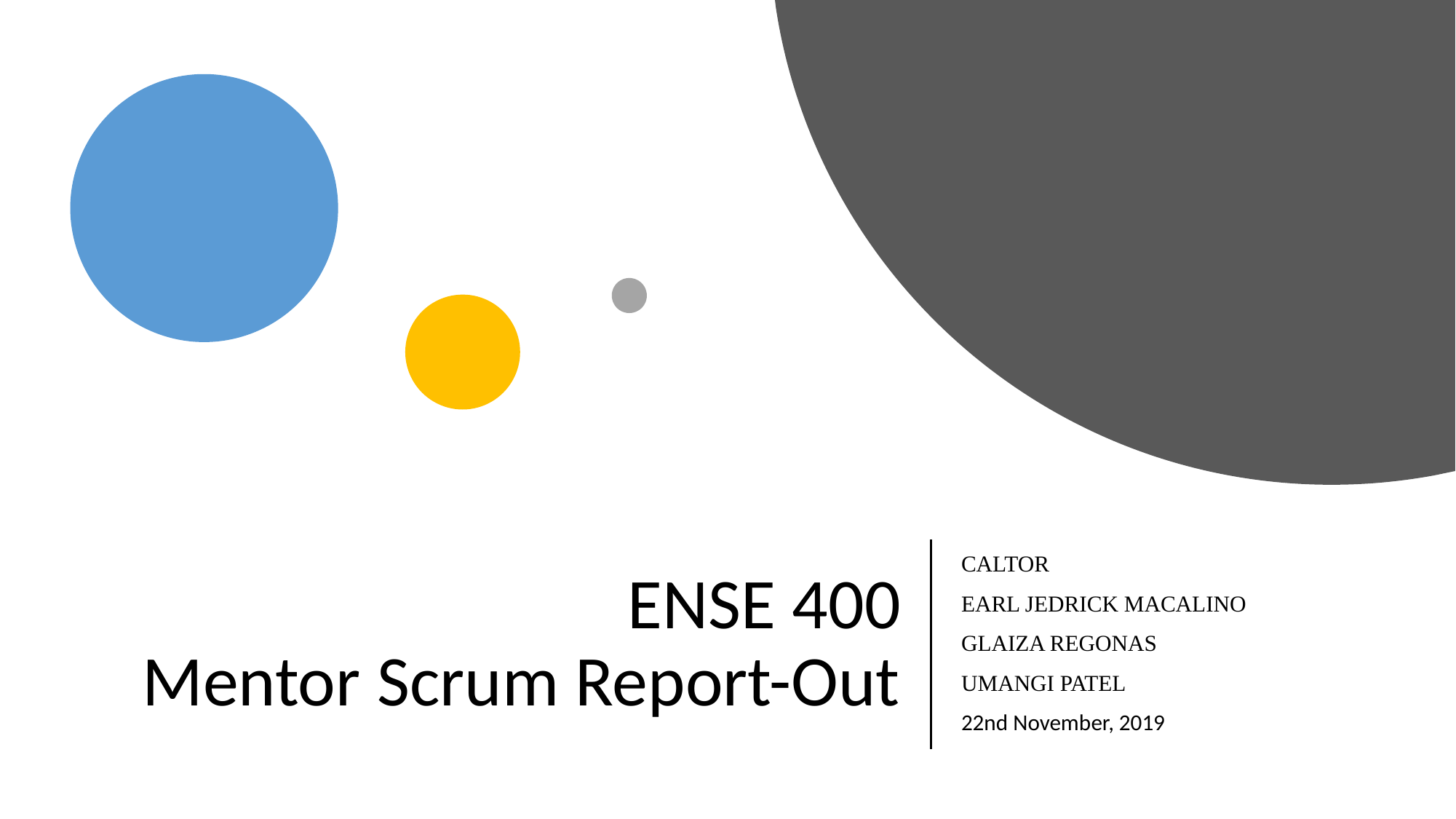

# ENSE 400 Mentor Scrum Report-Out
CALTOR
Earl Jedrick Macalino
Glaiza Regonas
Umangi Patel
22nd November, 2019